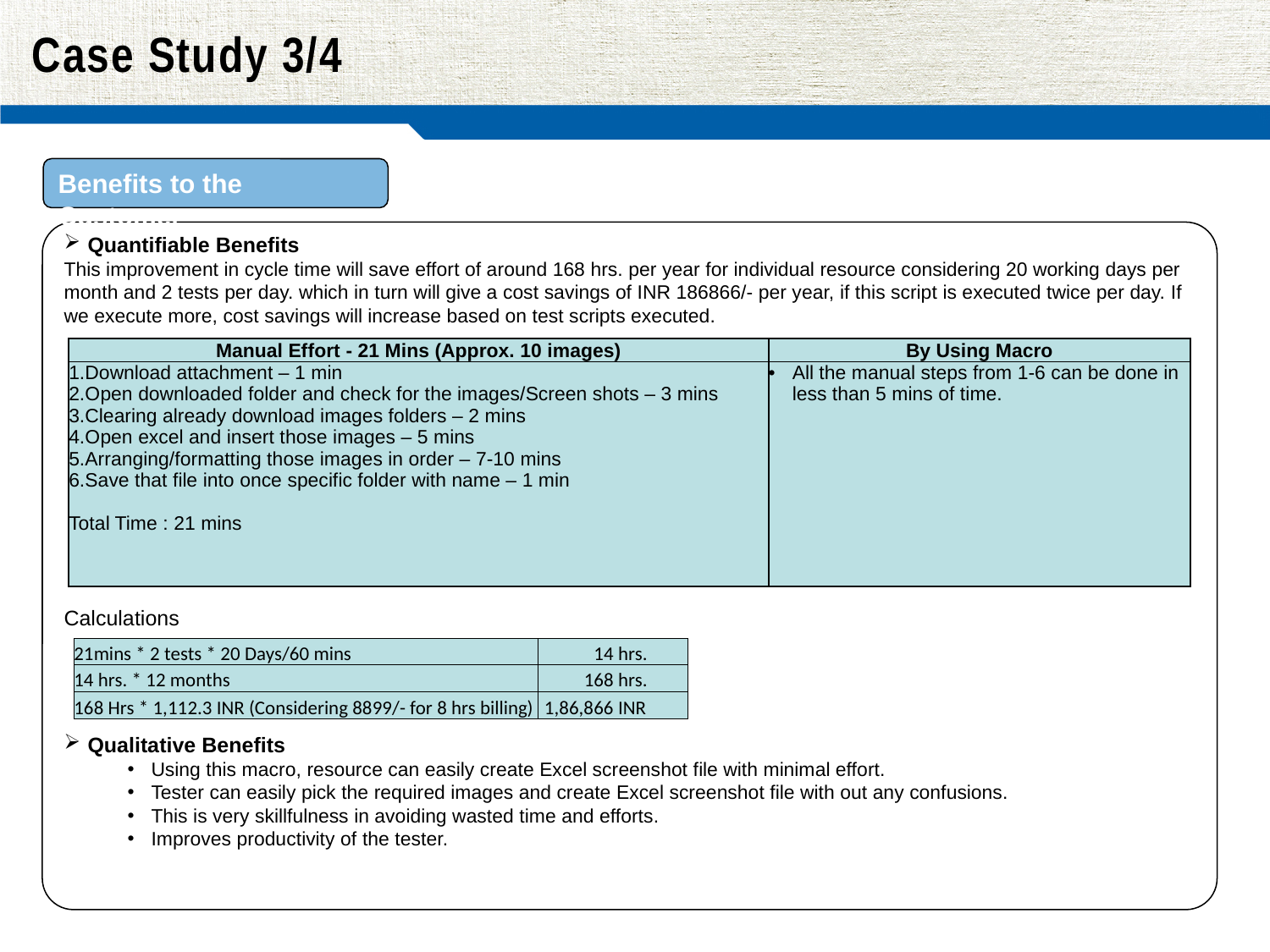

# Case Study 3/4
Benefits to the Customer
Quantifiable Benefits
This improvement in cycle time will save effort of around 168 hrs. per year for individual resource considering 20 working days per month and 2 tests per day. which in turn will give a cost savings of INR 186866/- per year, if this script is executed twice per day. If we execute more, cost savings will increase based on test scripts executed.

Calculations

Qualitative Benefits
Using this macro, resource can easily create Excel screenshot file with minimal effort.
Tester can easily pick the required images and create Excel screenshot file with out any confusions.
This is very skillfulness in avoiding wasted time and efforts.
Improves productivity of the tester.

| Manual Effort - 21 Mins (Approx. 10 images) | By Using Macro |
| --- | --- |
| 1.Download attachment – 1 min 2.Open downloaded folder and check for the images/Screen shots – 3 mins 3.Clearing already download images folders – 2 mins 4.Open excel and insert those images – 5 mins 5.Arranging/formatting those images in order – 7-10 mins 6.Save that file into once specific folder with name – 1 min Total Time : 21 mins | All the manual steps from 1-6 can be done in less than 5 mins of time. |
| 21mins \* 2 tests \* 20 Days/60 mins | 14 | hrs. |
| --- | --- | --- |
| 14 hrs. \* 12 months | 168 | hrs. |
| 168 Hrs \* 1,112.3 INR (Considering 8899/- for 8 hrs billing) | 1,86,866 | INR |
Copyright © 2009-2010 HCL Technologies, India. All rights reserved
3